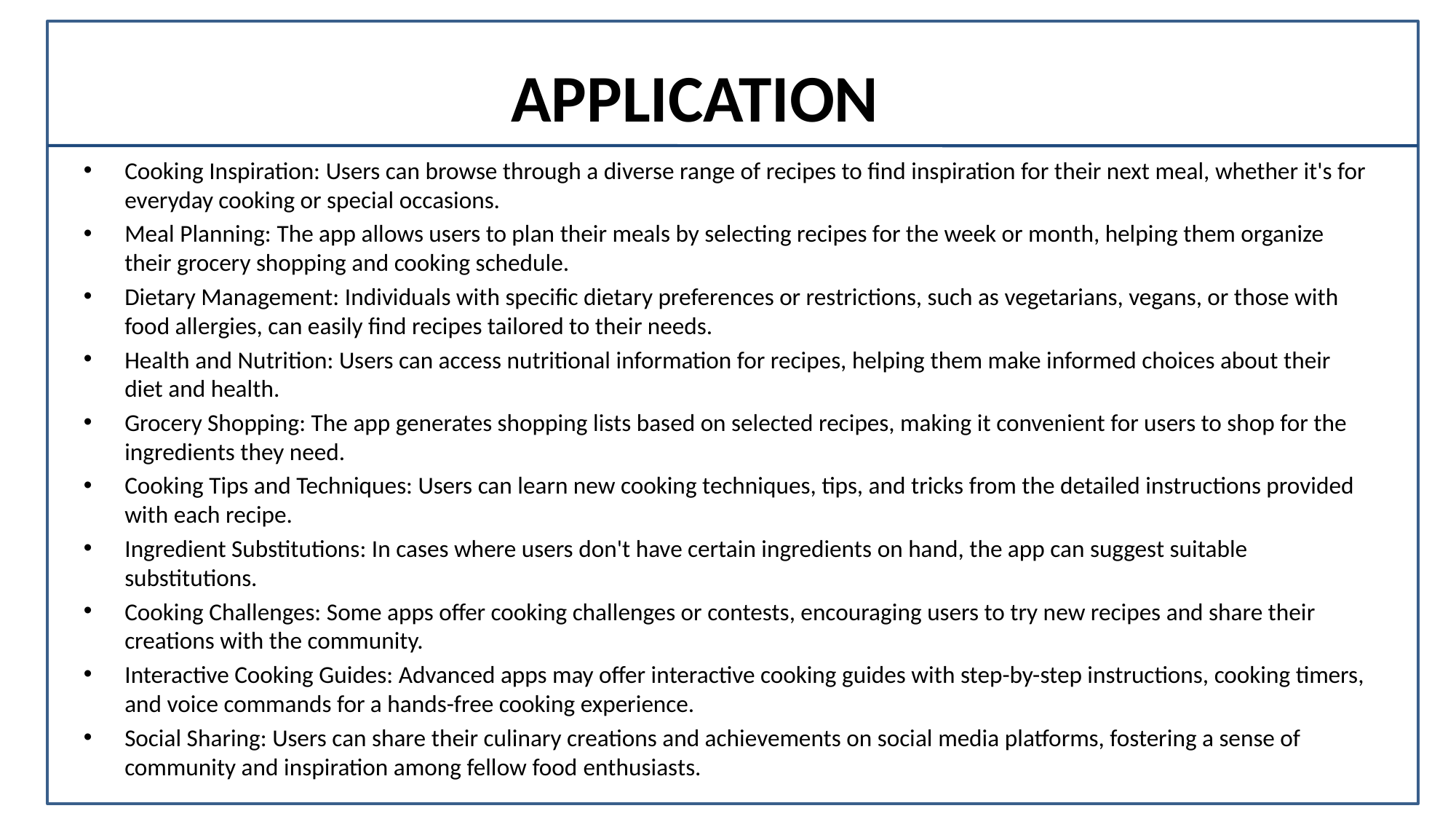

# APPLICATION
Cooking Inspiration: Users can browse through a diverse range of recipes to find inspiration for their next meal, whether it's for everyday cooking or special occasions.
Meal Planning: The app allows users to plan their meals by selecting recipes for the week or month, helping them organize their grocery shopping and cooking schedule.
Dietary Management: Individuals with specific dietary preferences or restrictions, such as vegetarians, vegans, or those with food allergies, can easily find recipes tailored to their needs.
Health and Nutrition: Users can access nutritional information for recipes, helping them make informed choices about their diet and health.
Grocery Shopping: The app generates shopping lists based on selected recipes, making it convenient for users to shop for the ingredients they need.
Cooking Tips and Techniques: Users can learn new cooking techniques, tips, and tricks from the detailed instructions provided with each recipe.
Ingredient Substitutions: In cases where users don't have certain ingredients on hand, the app can suggest suitable substitutions.
Cooking Challenges: Some apps offer cooking challenges or contests, encouraging users to try new recipes and share their creations with the community.
Interactive Cooking Guides: Advanced apps may offer interactive cooking guides with step-by-step instructions, cooking timers, and voice commands for a hands-free cooking experience.
Social Sharing: Users can share their culinary creations and achievements on social media platforms, fostering a sense of community and inspiration among fellow food enthusiasts.